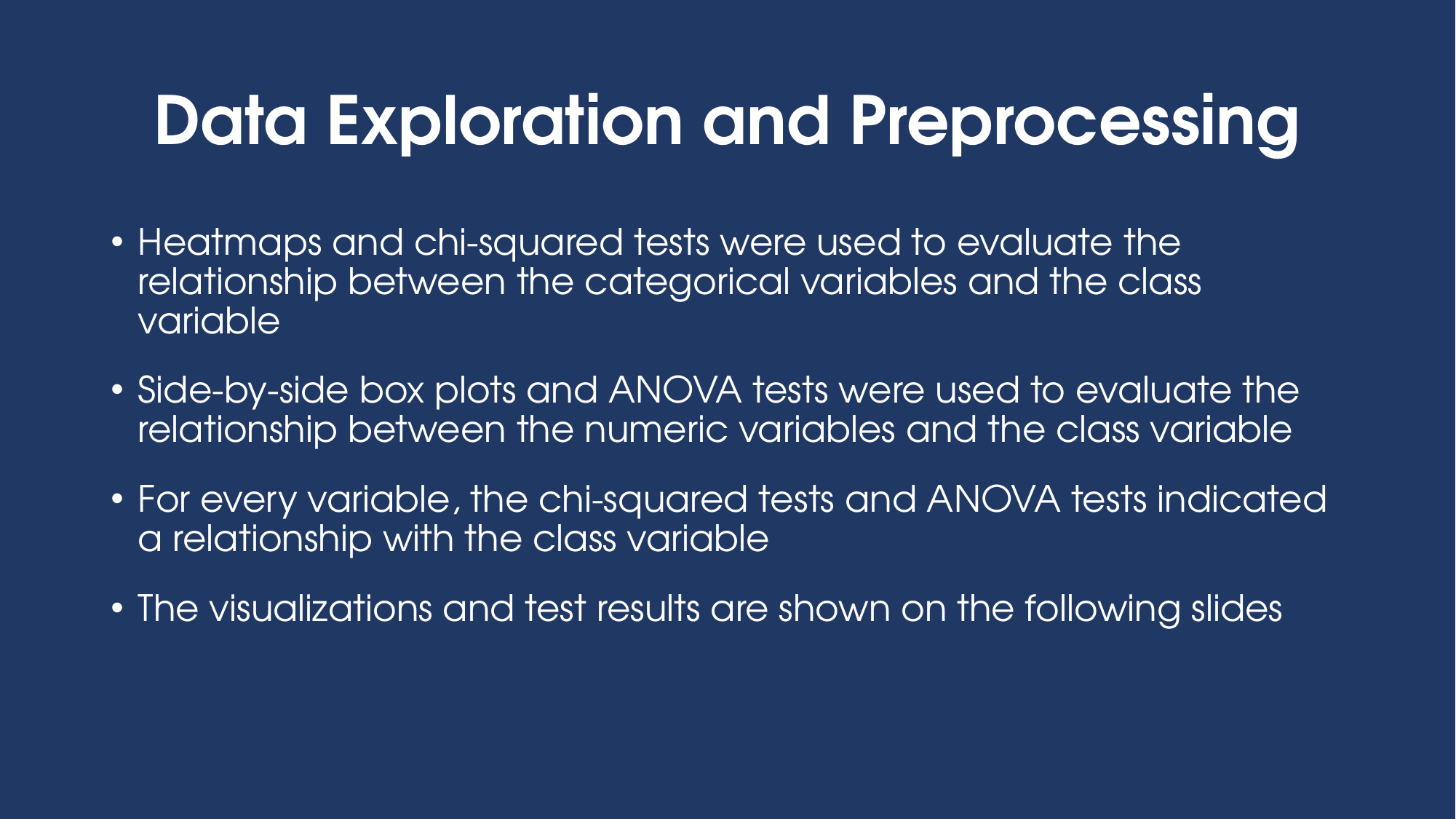

# Data Exploration and Preprocessing
Heatmaps and chi-squared tests were used to evaluate the relationship between the categorical variables and the class variable
Side-by-side box plots and ANOVA tests were used to evaluate the relationship between the numeric variables and the class variable
For every variable, the chi-squared tests and ANOVA tests indicated a relationship with the class variable
The visualizations and test results are shown on the following slides